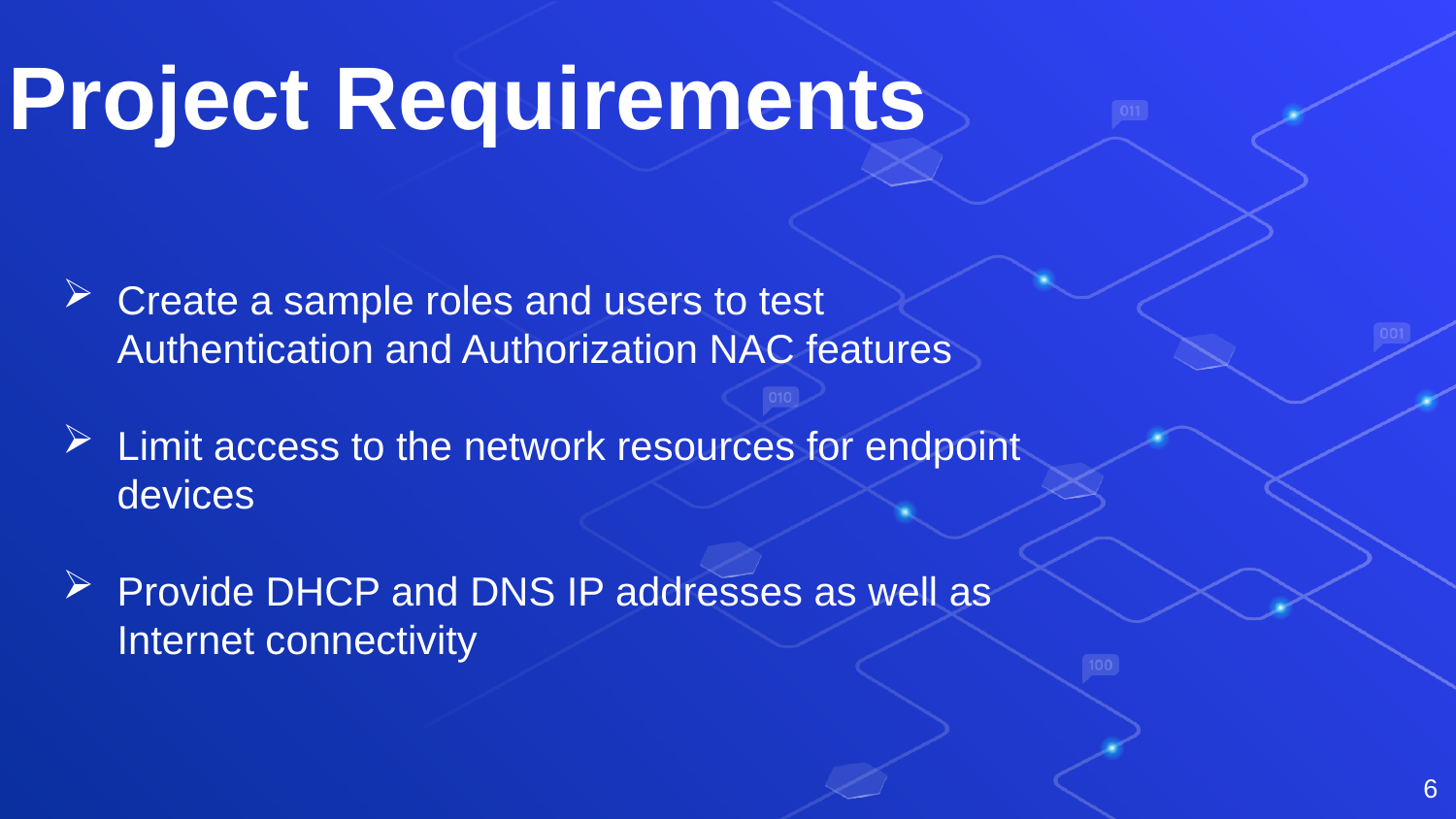

Project Requirements

Create a sample roles and users to test Authentication and Authorization NAC features

Limit access to the network resources for endpoint devices

Provide DHCP and DNS IP addresses as well as Internet connectivity

6